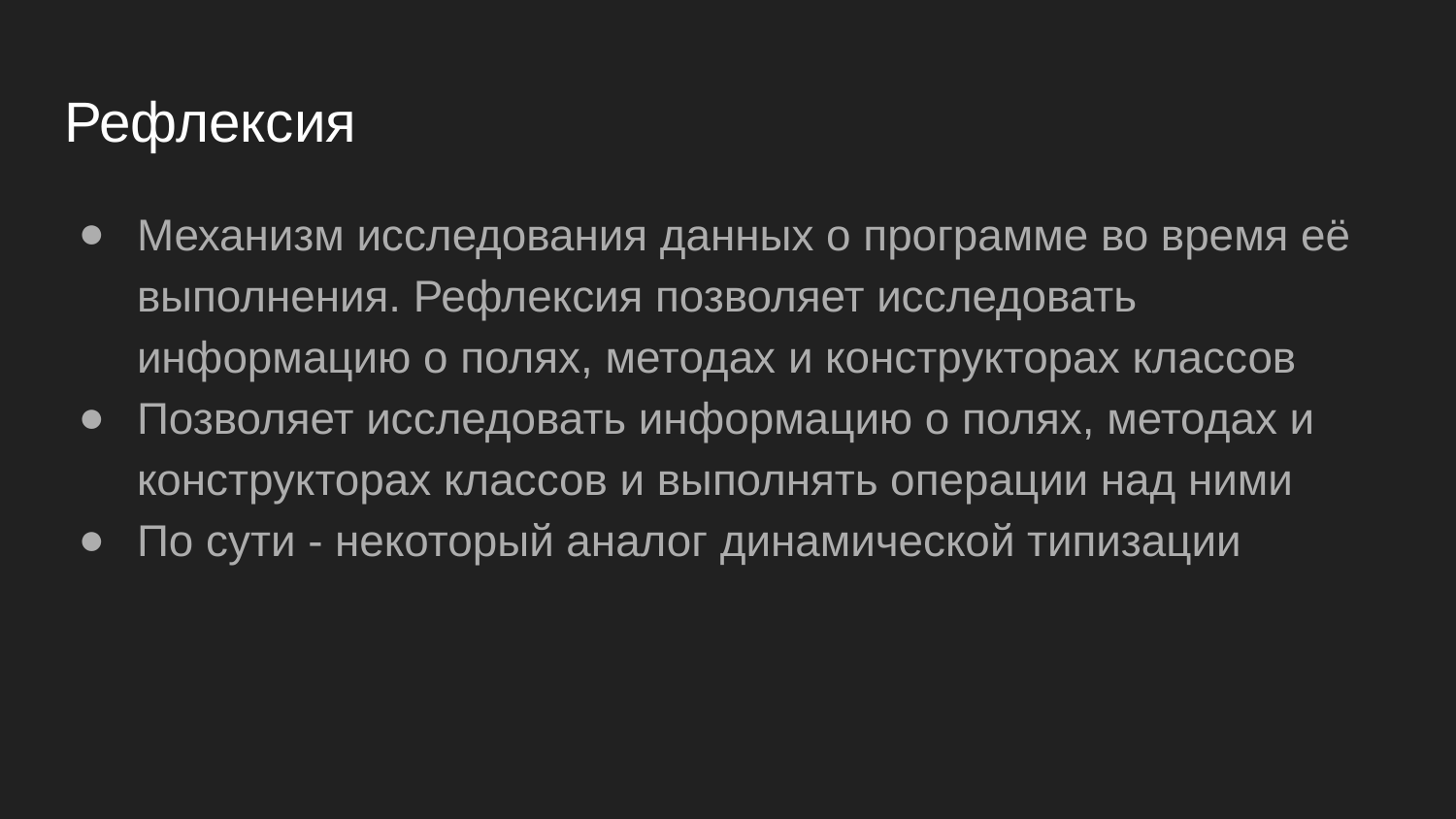

# Рефлексия
Механизм исследования данных о программе во время её выполнения. Рефлексия позволяет исследовать информацию о полях, методах и конструкторах классов
Позволяет исследовать информацию о полях, методах и конструкторах классов и выполнять операции над ними
По сути - некоторый аналог динамической типизации